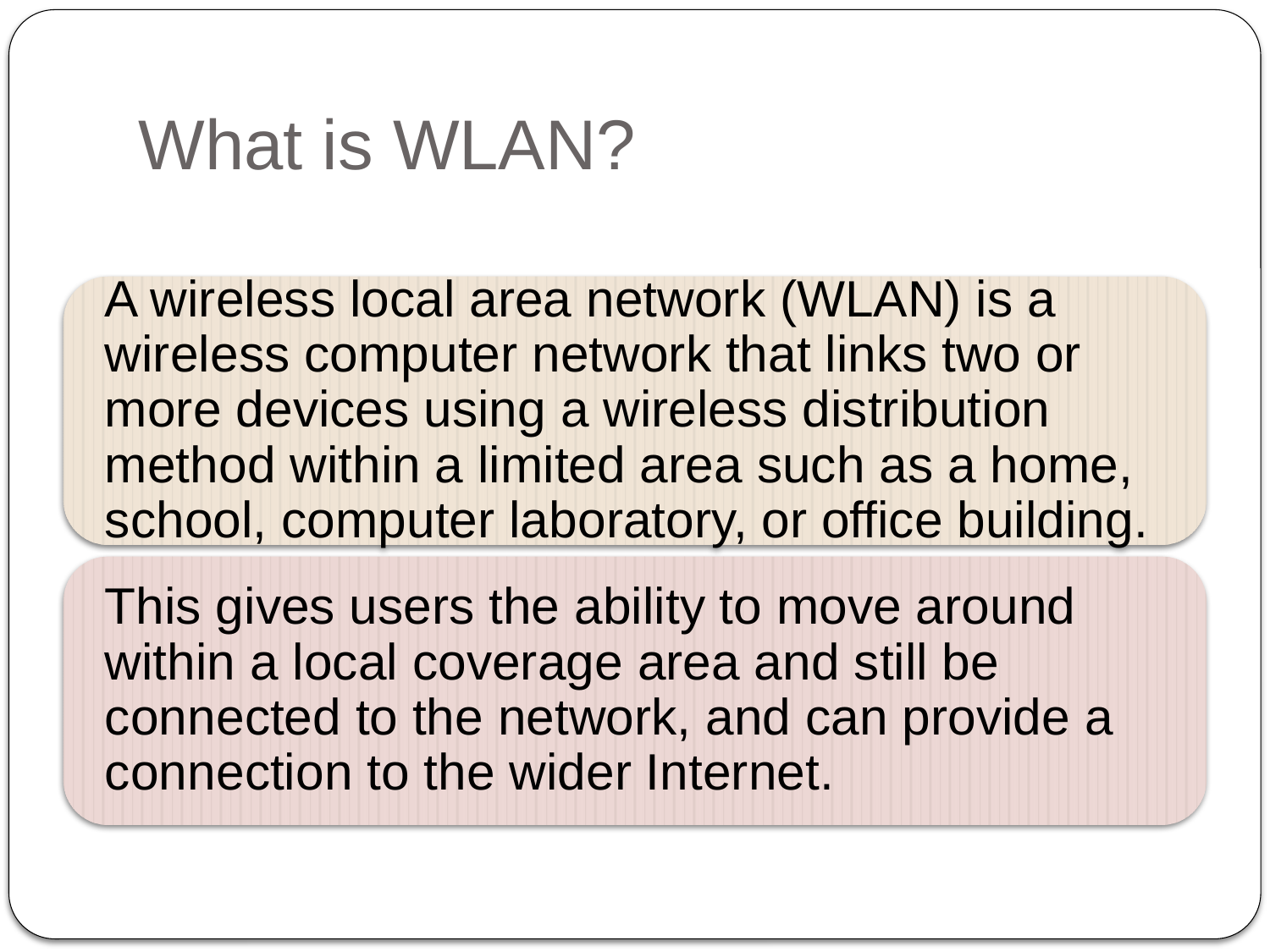

# What is WLAN?
A wireless local area network (WLAN) is a wireless computer network that links two or more devices using a wireless distribution method within a limited area such as a home, school, computer laboratory, or office building.
This gives users the ability to move around within a local coverage area and still be connected to the network, and can provide a connection to the wider Internet.